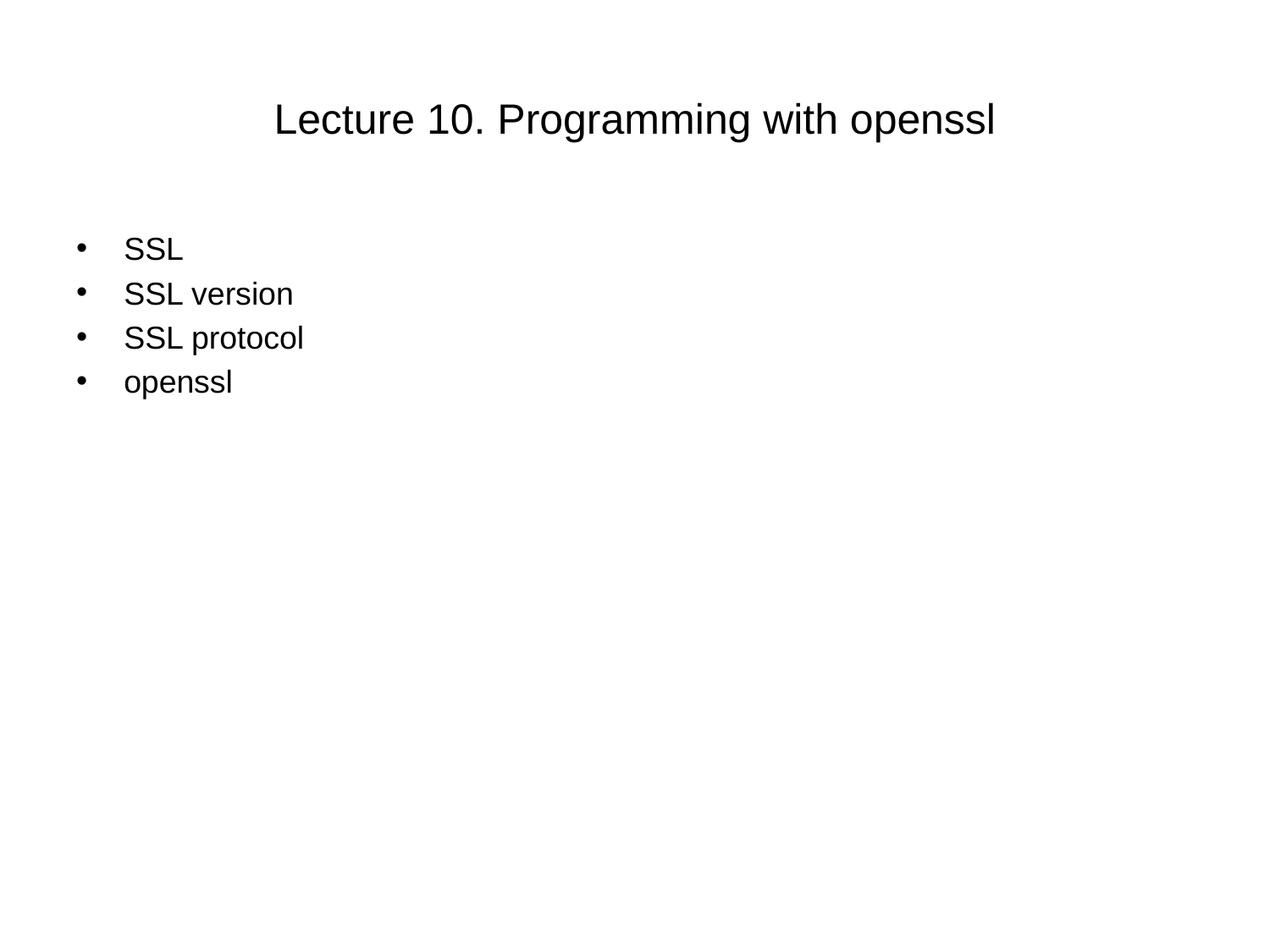

# Lecture 10. Programming with openssl
SSL
SSL version
SSL protocol
openssl